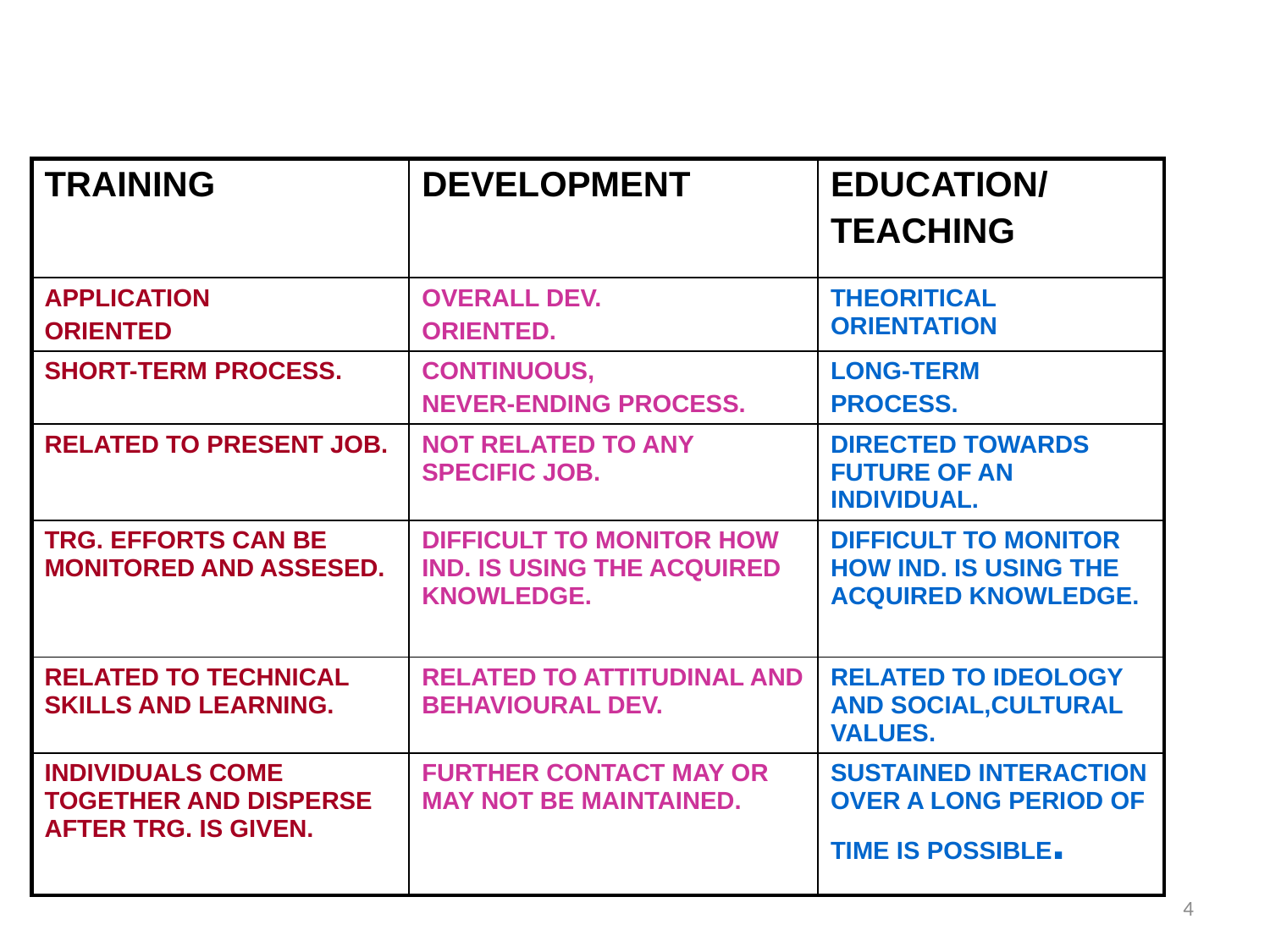

| TRAINING | DEVELOPMENT | EDUCATION/ TEACHING |
| --- | --- | --- |
| APPLICATION ORIENTED | OVERALL DEV. ORIENTED. | THEORITICAL ORIENTATION |
| SHORT-TERM PROCESS. | CONTINUOUS, NEVER-ENDING PROCESS. | LONG-TERM PROCESS. |
| RELATED TO PRESENT JOB. | NOT RELATED TO ANY SPECIFIC JOB. | DIRECTED TOWARDS FUTURE OF AN INDIVIDUAL. |
| TRG. EFFORTS CAN BE MONITORED AND ASSESED. | DIFFICULT TO MONITOR HOW IND. IS USING THE ACQUIRED KNOWLEDGE. | DIFFICULT TO MONITOR HOW IND. IS USING THE ACQUIRED KNOWLEDGE. |
| RELATED TO TECHNICAL SKILLS AND LEARNING. | RELATED TO ATTITUDINAL AND BEHAVIOURAL DEV. | RELATED TO IDEOLOGY AND SOCIAL,CULTURAL VALUES. |
| INDIVIDUALS COME TOGETHER AND DISPERSE AFTER TRG. IS GIVEN. | FURTHER CONTACT MAY OR MAY NOT BE MAINTAINED. | SUSTAINED INTERACTION OVER A LONG PERIOD OF TIME IS POSSIBLE. |
4